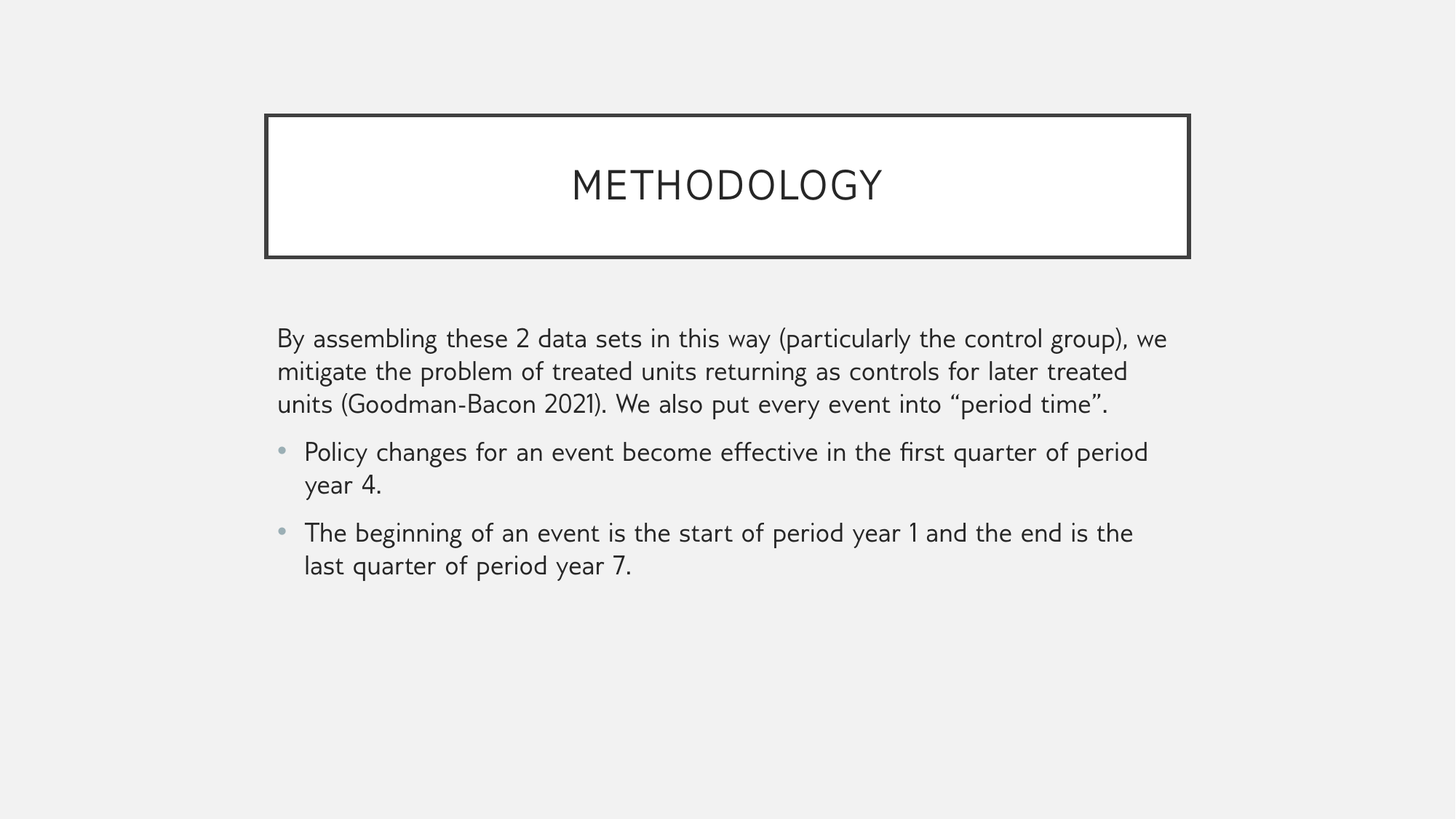

# Methodology
By assembling these 2 data sets in this way (particularly the control group), we mitigate the problem of treated units returning as controls for later treated units (Goodman-Bacon 2021). We also put every event into “period time”.
Policy changes for an event become effective in the first quarter of period year 4.
The beginning of an event is the start of period year 1 and the end is the last quarter of period year 7.